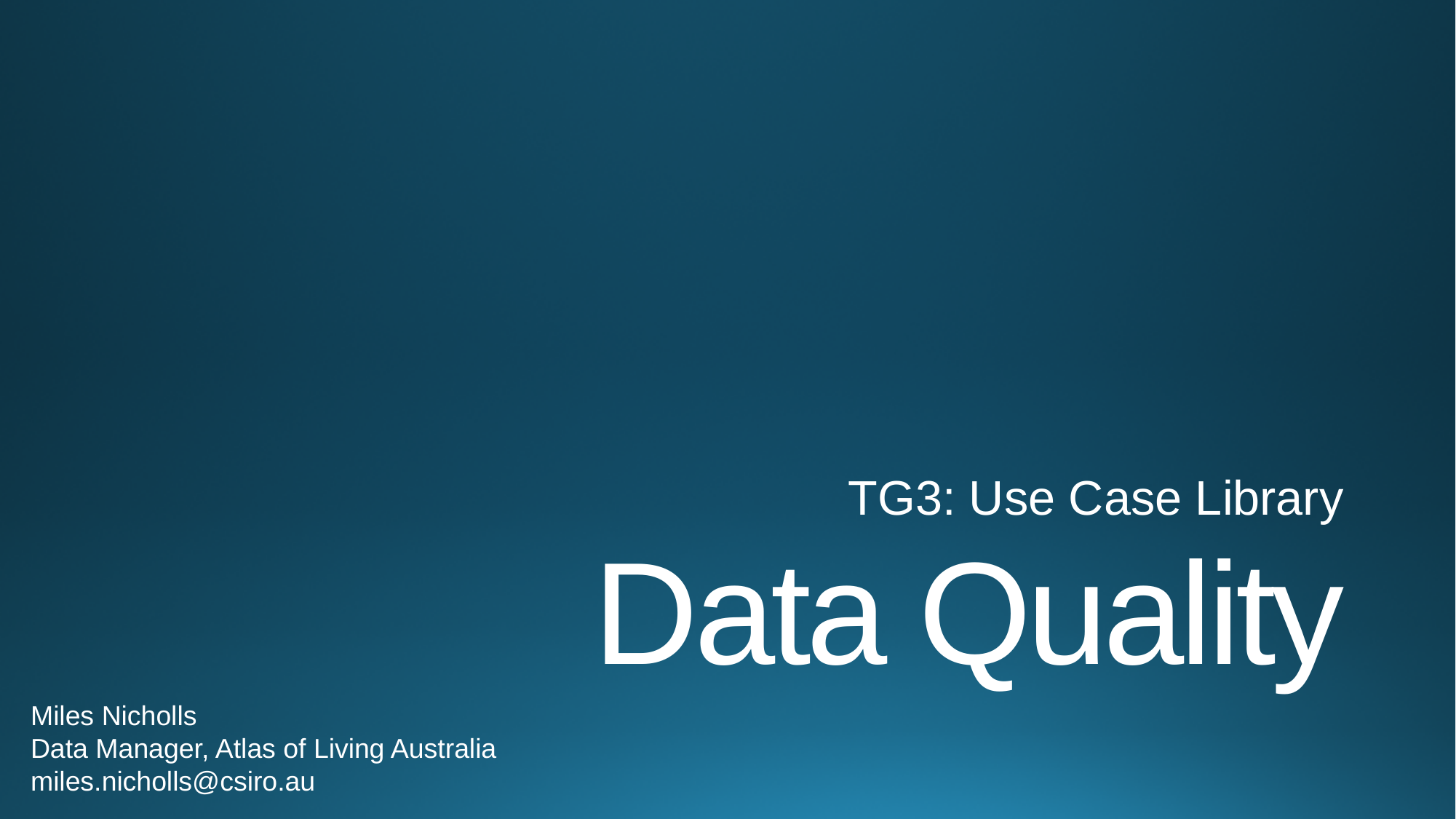

TG3: Use Case Library
# Data Quality
Miles Nicholls
Data Manager, Atlas of Living Australia
miles.nicholls@csiro.au